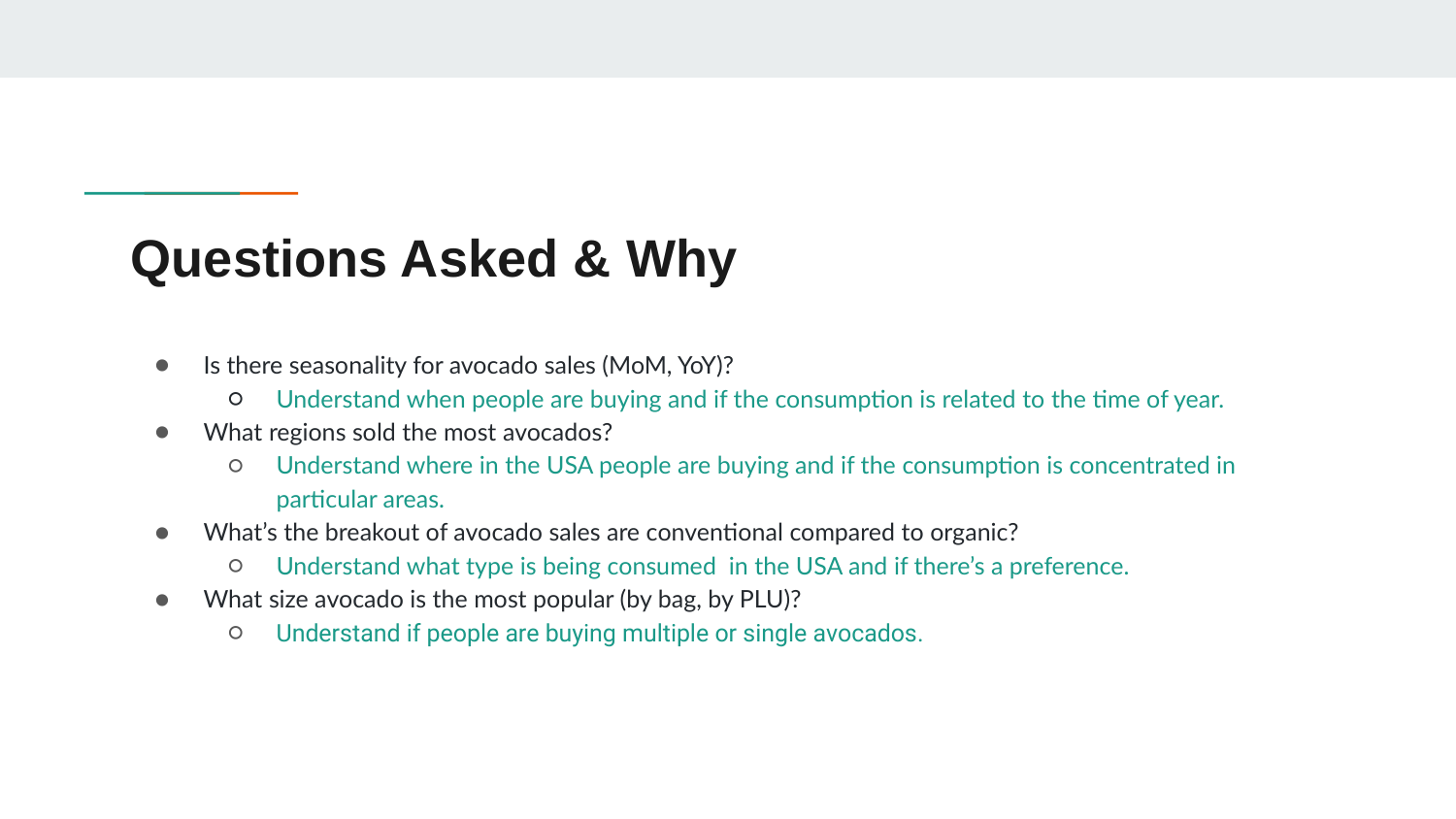

# Questions Asked & Why
Is there seasonality for avocado sales (MoM, YoY)?
Understand when people are buying and if the consumption is related to the time of year.
What regions sold the most avocados?
Understand where in the USA people are buying and if the consumption is concentrated in particular areas.
What’s the breakout of avocado sales are conventional compared to organic?
Understand what type is being consumed  in the USA and if there’s a preference.
What size avocado is the most popular (by bag, by PLU)?
Understand if people are buying multiple or single avocados.